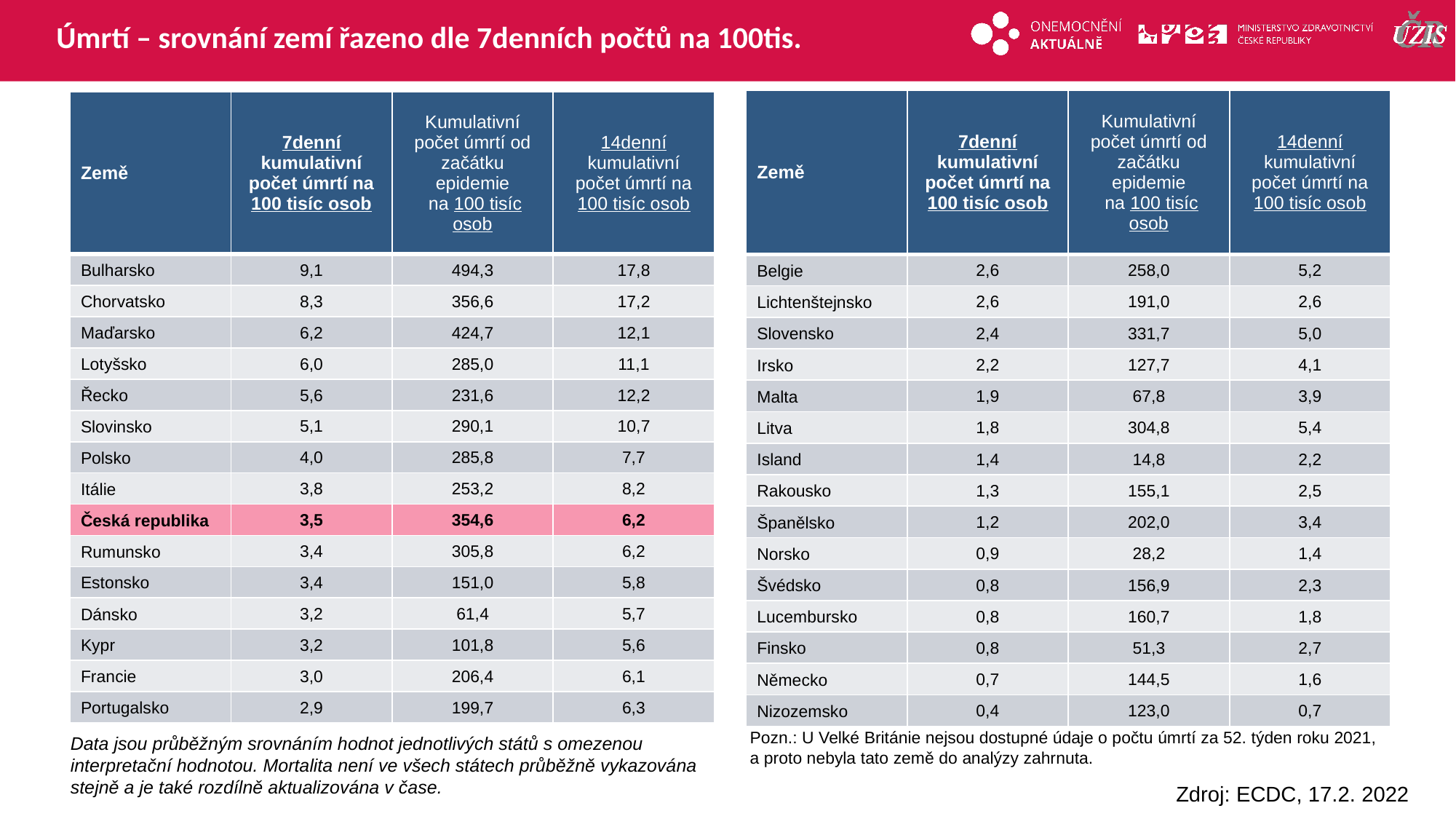

# Úmrtí – srovnání zemí řazeno dle 7denních počtů na 100tis.
| Země | 7denní kumulativní počet úmrtí na 100 tisíc osob | Kumulativní počet úmrtí od začátku epidemie na 100 tisíc osob | 14denní kumulativní počet úmrtí na 100 tisíc osob |
| --- | --- | --- | --- |
| Belgie | 2,6 | 258,0 | 5,2 |
| Lichtenštejnsko | 2,6 | 191,0 | 2,6 |
| Slovensko | 2,4 | 331,7 | 5,0 |
| Irsko | 2,2 | 127,7 | 4,1 |
| Malta | 1,9 | 67,8 | 3,9 |
| Litva | 1,8 | 304,8 | 5,4 |
| Island | 1,4 | 14,8 | 2,2 |
| Rakousko | 1,3 | 155,1 | 2,5 |
| Španělsko | 1,2 | 202,0 | 3,4 |
| Norsko | 0,9 | 28,2 | 1,4 |
| Švédsko | 0,8 | 156,9 | 2,3 |
| Lucembursko | 0,8 | 160,7 | 1,8 |
| Finsko | 0,8 | 51,3 | 2,7 |
| Německo | 0,7 | 144,5 | 1,6 |
| Nizozemsko | 0,4 | 123,0 | 0,7 |
| Země | 7denní kumulativní počet úmrtí na 100 tisíc osob | Kumulativní počet úmrtí od začátku epidemie na 100 tisíc osob | 14denní kumulativní počet úmrtí na 100 tisíc osob |
| --- | --- | --- | --- |
| Bulharsko | 9,1 | 494,3 | 17,8 |
| Chorvatsko | 8,3 | 356,6 | 17,2 |
| Maďarsko | 6,2 | 424,7 | 12,1 |
| Lotyšsko | 6,0 | 285,0 | 11,1 |
| Řecko | 5,6 | 231,6 | 12,2 |
| Slovinsko | 5,1 | 290,1 | 10,7 |
| Polsko | 4,0 | 285,8 | 7,7 |
| Itálie | 3,8 | 253,2 | 8,2 |
| Česká republika | 3,5 | 354,6 | 6,2 |
| Rumunsko | 3,4 | 305,8 | 6,2 |
| Estonsko | 3,4 | 151,0 | 5,8 |
| Dánsko | 3,2 | 61,4 | 5,7 |
| Kypr | 3,2 | 101,8 | 5,6 |
| Francie | 3,0 | 206,4 | 6,1 |
| Portugalsko | 2,9 | 199,7 | 6,3 |
Toto není correct – dejte sem tu souhnnou tabulku úmrtí za 2020
Pozn.: U Velké Británie nejsou dostupné údaje o počtu úmrtí za 52. týden roku 2021, a proto nebyla tato země do analýzy zahrnuta.
Data jsou průběžným srovnáním hodnot jednotlivých států s omezenou interpretační hodnotou. Mortalita není ve všech státech průběžně vykazována stejně a je také rozdílně aktualizována v čase.
Zdroj: ECDC, 17.2. 2022